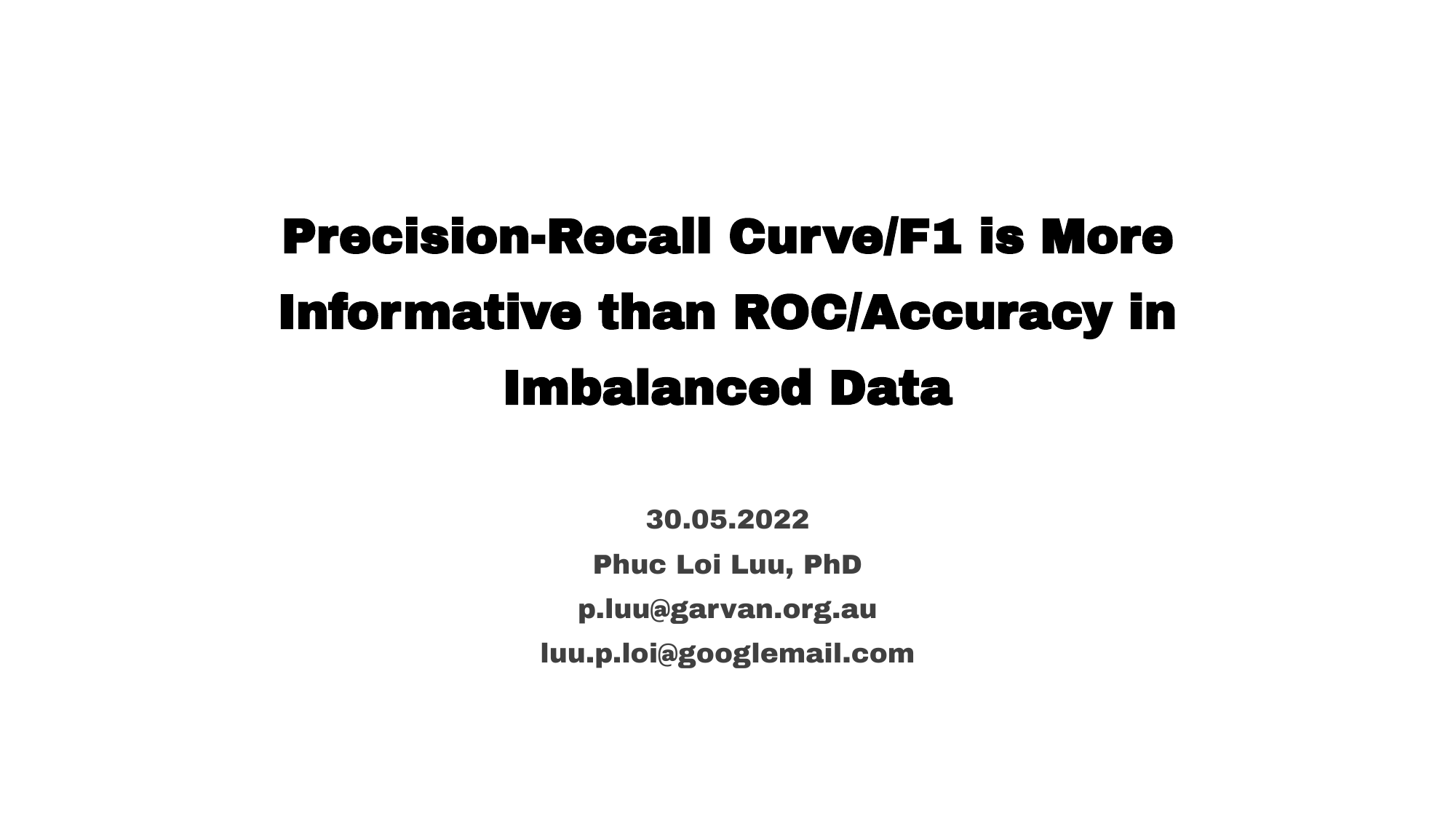

# Precision-Recall Curve/F1 is More Informative than ROC/Accuracy in Imbalanced Data
30.05.2022
Phuc Loi Luu, PhD
p.luu@garvan.org.au
luu.p.loi@googlemail.com